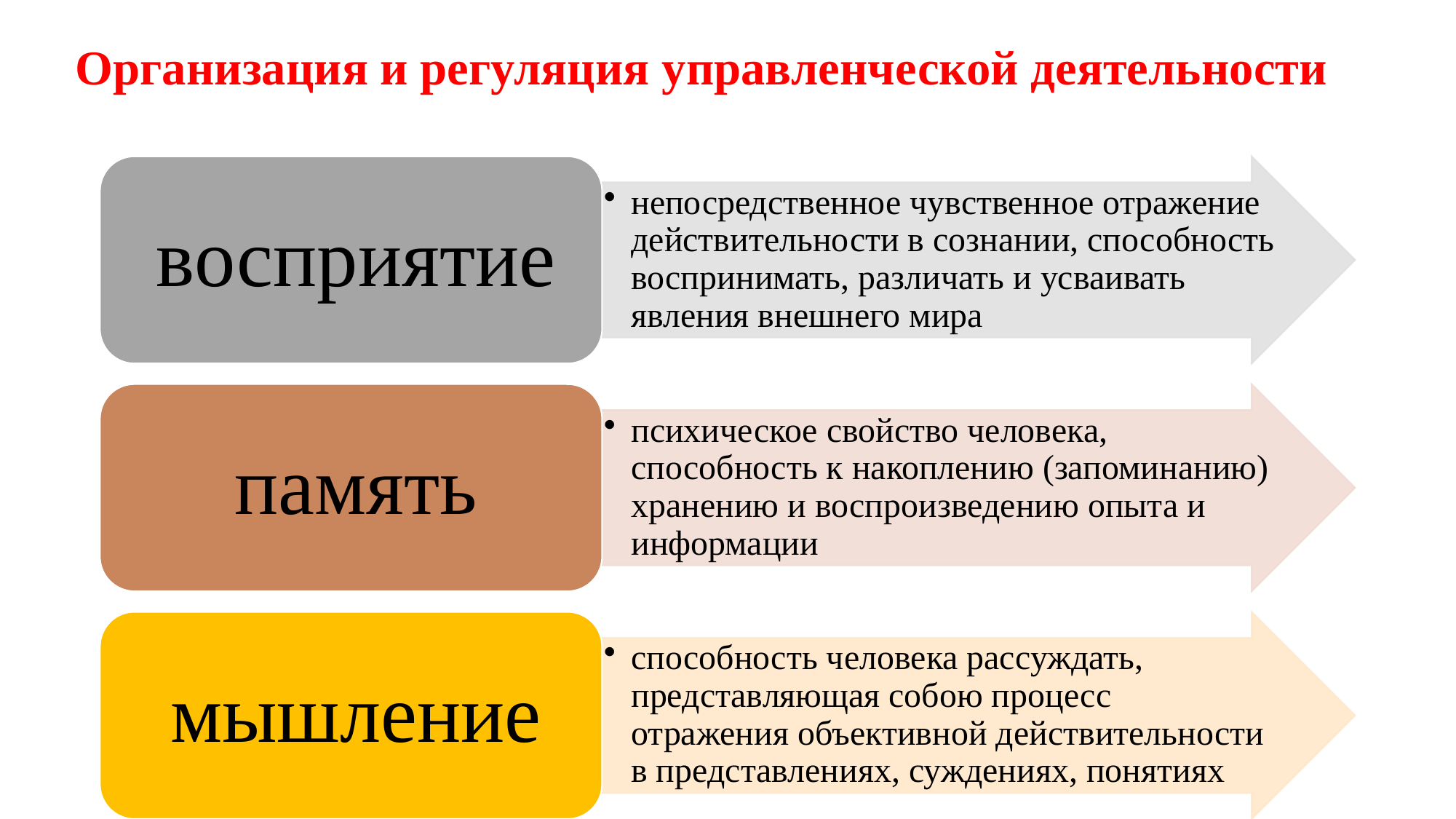

# Организация и регуляция управленческой деятельности
непосредственное чувственное отражение действительности в сознании, способность воспринимать, различать и усваивать явления внешнего мира
восприятие
психическое свойство человека, способность к накоплению (запоминанию) хранению и воспроизведению опыта и информации
память
способность человека рассуждать, представляющая собою процесс отражения объективной действительности в представлениях, суждениях, понятиях
мышление